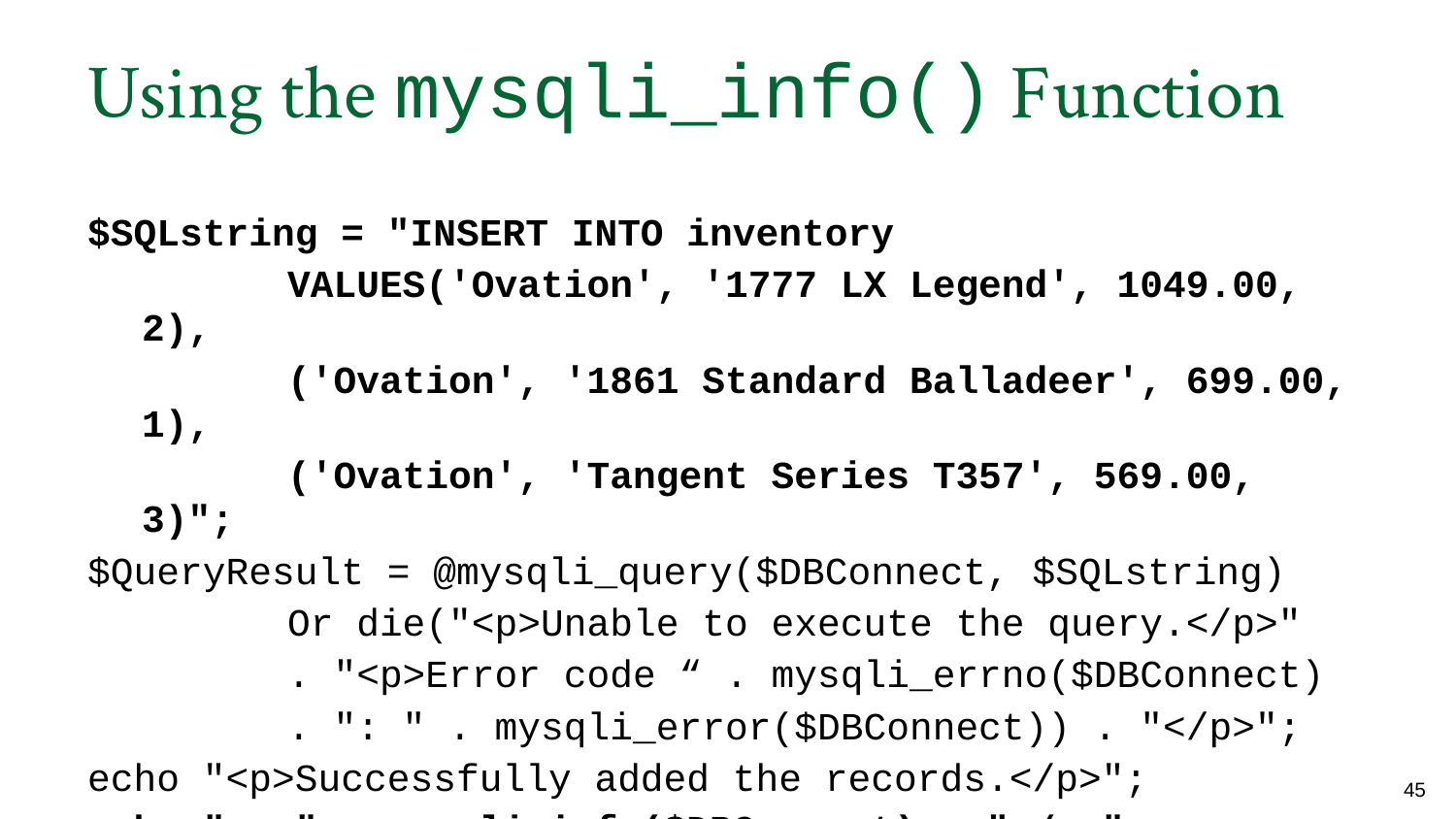

Using the mysqli_info() Function

$SQLstring = "INSERT INTO inventory
		VALUES('Ovation', '1777 LX Legend', 1049.00, 2),
		('Ovation', '1861 Standard Balladeer', 699.00, 1),
		('Ovation', 'Tangent Series T357', 569.00, 3)";
$QueryResult = @mysqli_query($DBConnect, $SQLstring)
		Or die("<p>Unable to execute the query.</p>"
		. "<p>Error code “ . mysqli_errno($DBConnect)
		. ": " . mysqli_error($DBConnect)) . "</p>";
echo "<p>Successfully added the records.</p>";
echo "<p>" . mysqli_info($DBConnect) . "</p>";

45